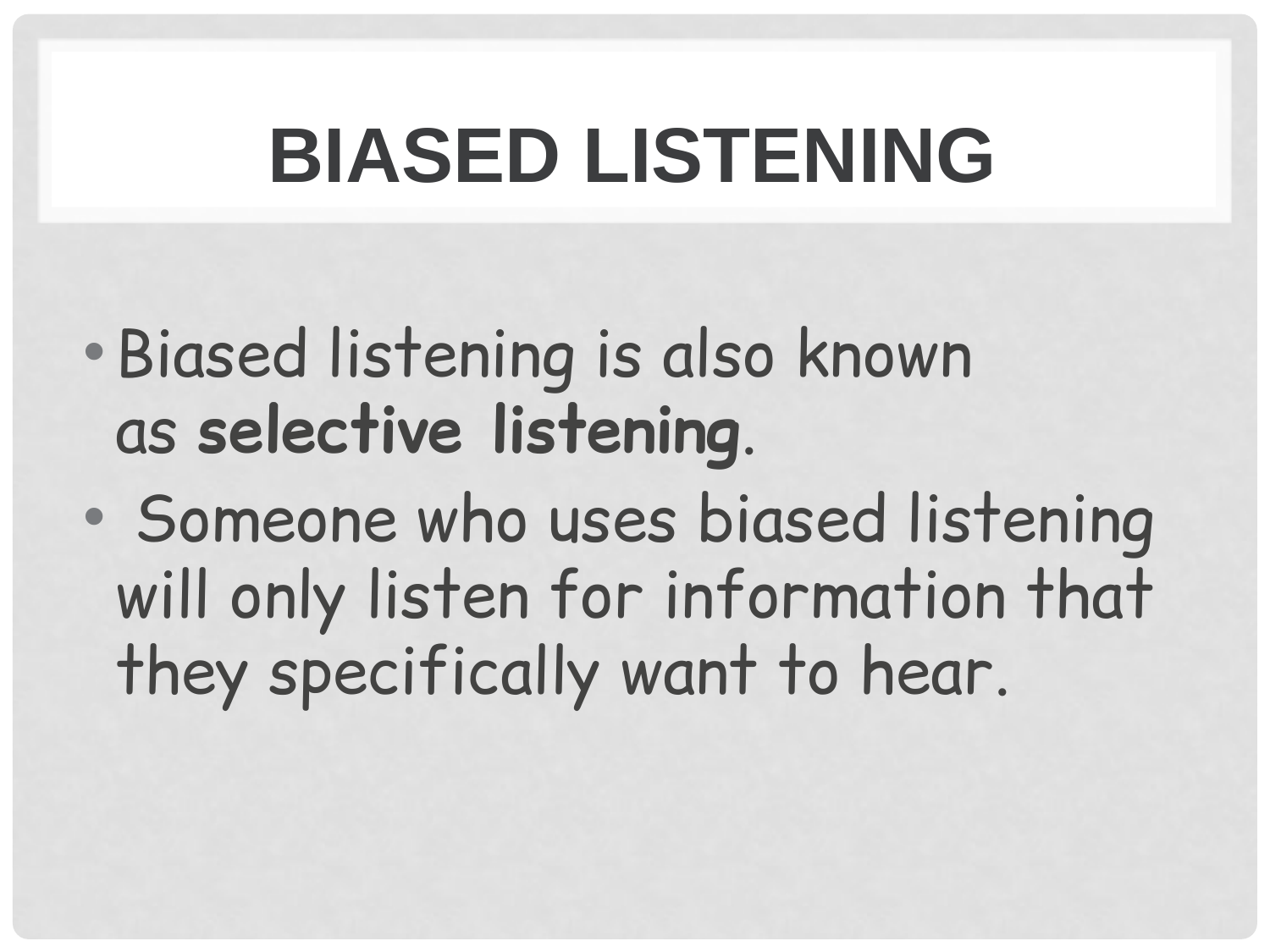

# Biased listening
Biased listening is also known as selective listening.
 Someone who uses biased listening will only listen for information that they specifically want to hear.